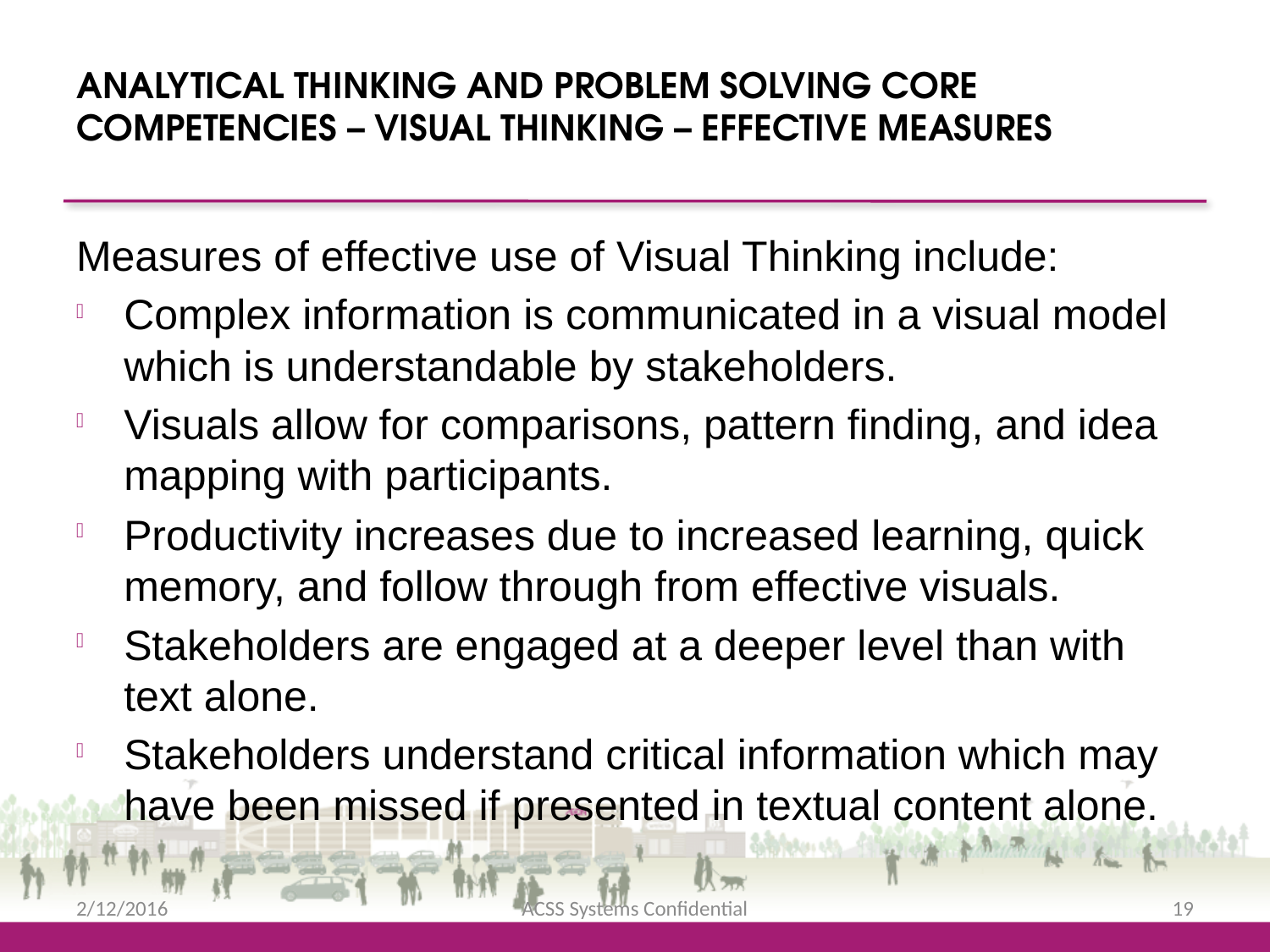

Analytical Thinking and Problem Solving Core Competencies – visual Thinking – Effective Measures
Measures of effective use of Visual Thinking include:
Complex information is communicated in a visual model which is understandable by stakeholders.
Visuals allow for comparisons, pattern finding, and idea mapping with participants.
Productivity increases due to increased learning, quick memory, and follow through from effective visuals.
Stakeholders are engaged at a deeper level than with text alone.
Stakeholders understand critical information which may have been missed if presented in textual content alone.
2/12/2016
ACSS Systems Confidential
19